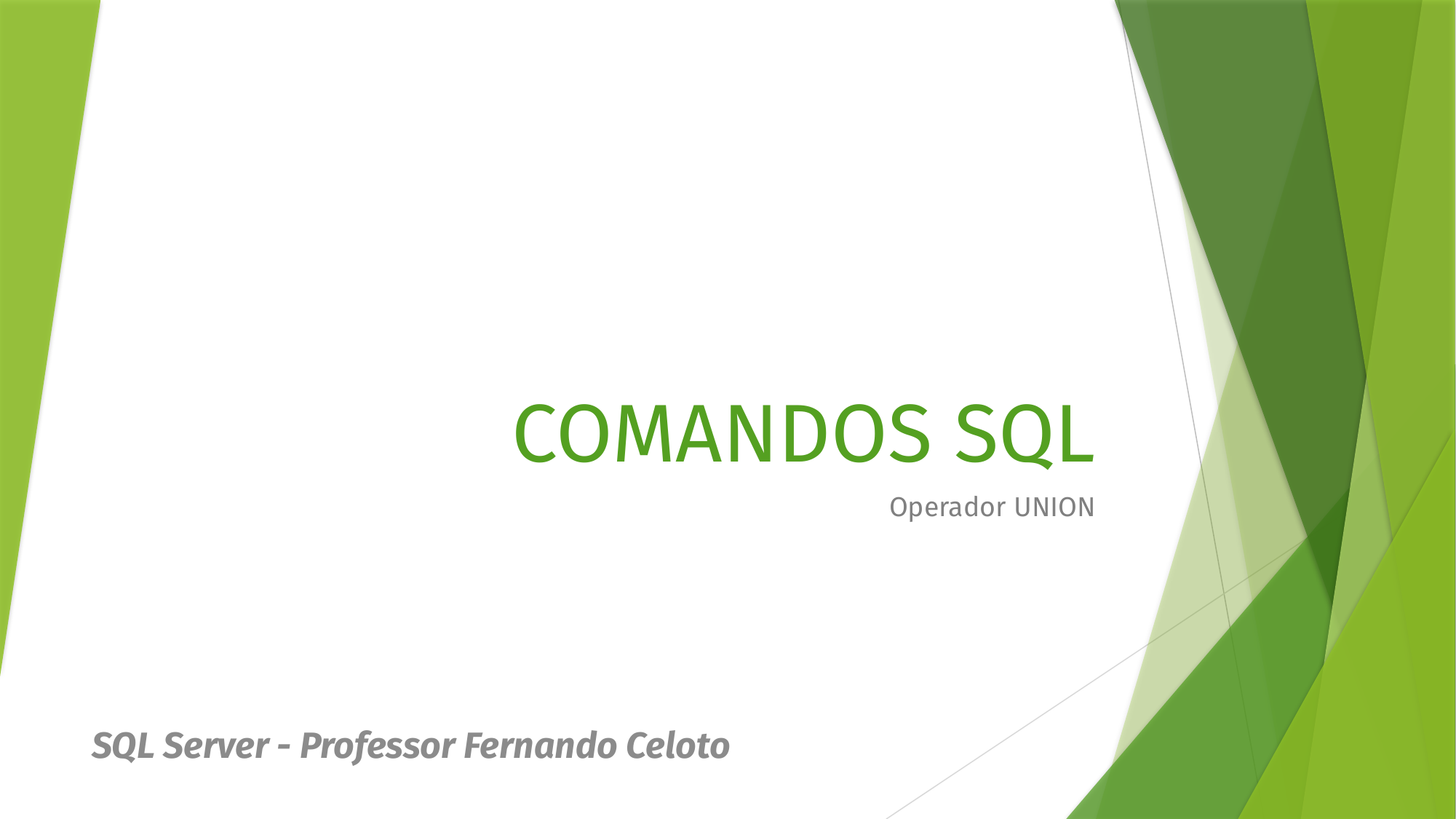

# COMANDOS SQL
Operador UNION
SQL Server - Professor Fernando Celoto